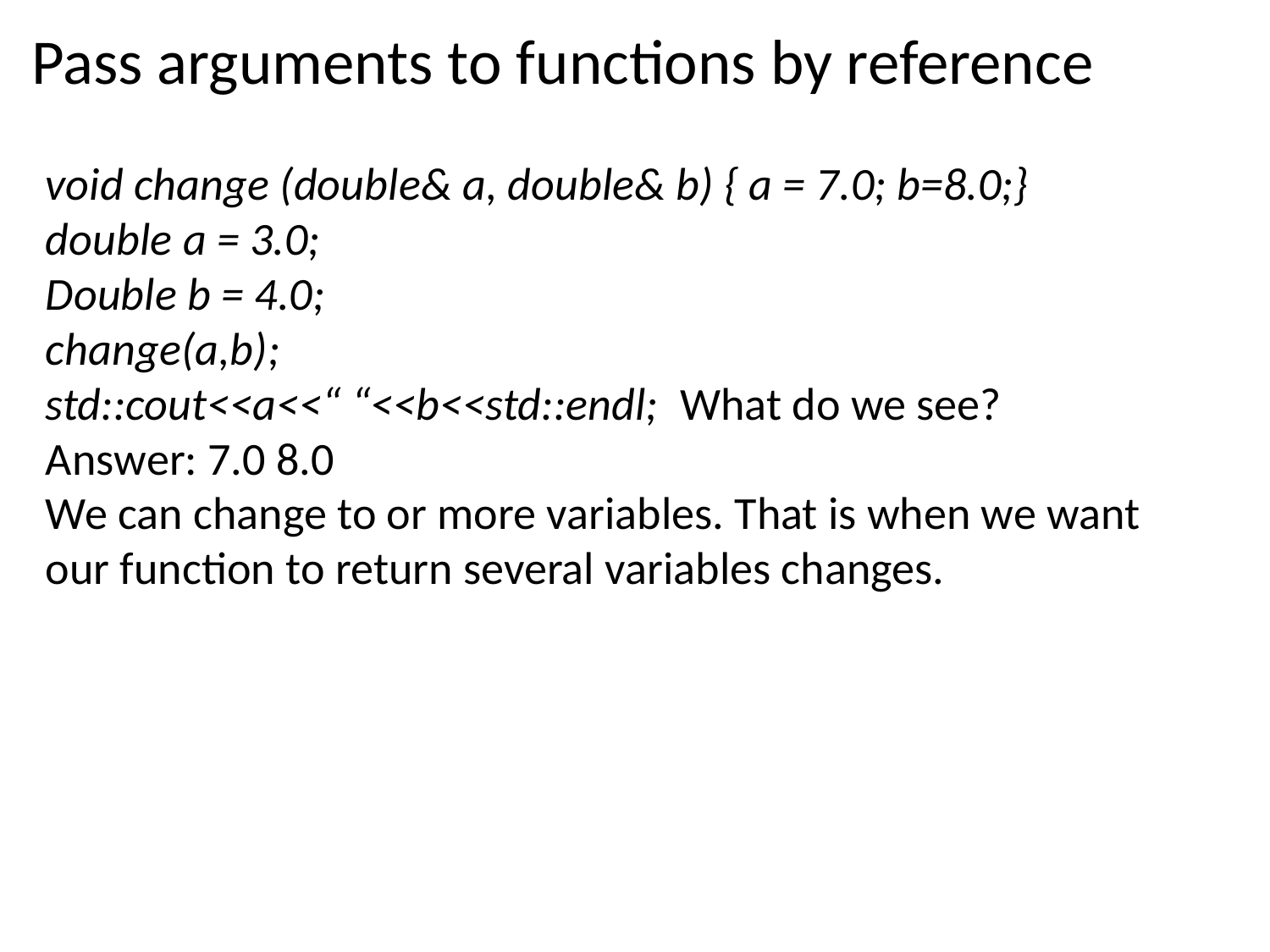

# Pass arguments to functions by reference
void change (double& a, double& b) { a = 7.0; b=8.0;}
double a = 3.0;
Double b = 4.0;
change(a,b);
std::cout<<a<<“ “<<b<<std::endl;  What do we see?
Answer: 7.0 8.0
We can change to or more variables. That is when we want our function to return several variables changes.